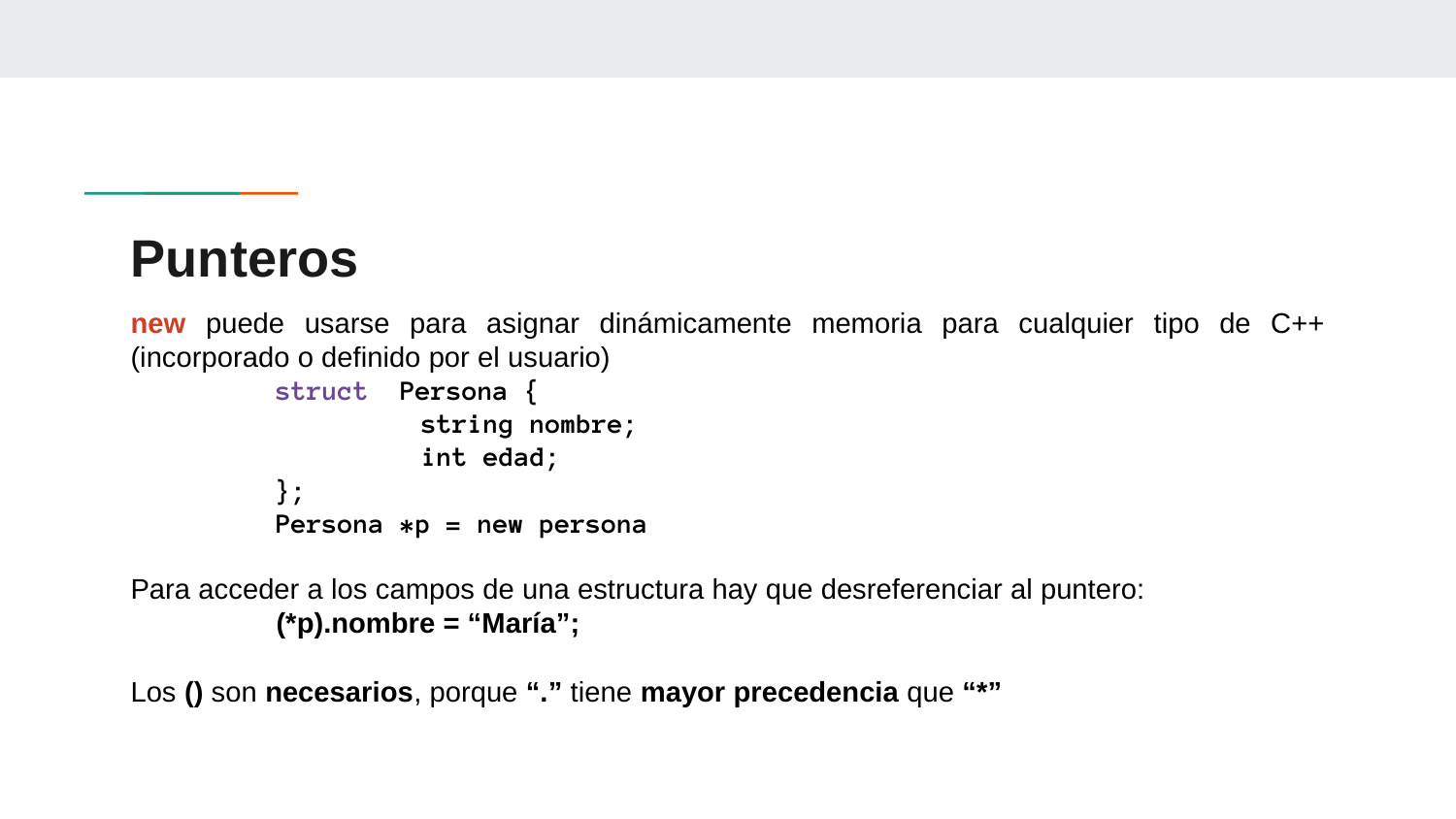

# Punteros
new puede usarse para asignar dinámicamente memoria para cualquier tipo de C++ (incorporado o definido por el usuario)
struct  Persona {
	string nombre;
	int edad;
};
Persona *p = new persona

Para acceder a los campos de una estructura hay que desreferenciar al puntero:
(*p).nombre = “María”;

Los () son necesarios, porque “.” tiene mayor precedencia que “*”